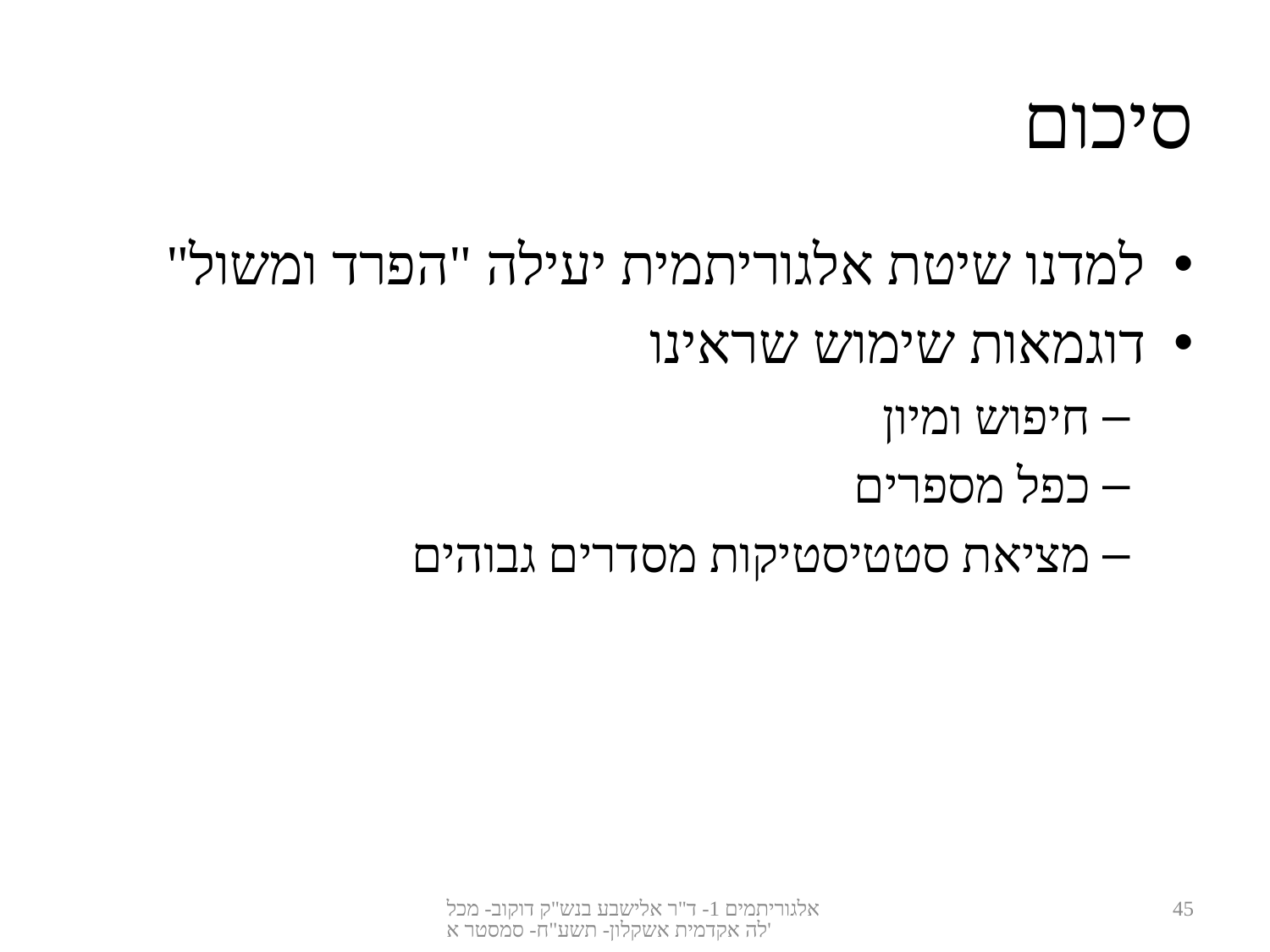

# סיכום
למדנו שיטת אלגוריתמית יעילה "הפרד ומשול"
דוגמאות שימוש שראינו
חיפוש ומיון
כפל מספרים
מציאת סטטיסטיקות מסדרים גבוהים
אלגוריתמים 1- ד"ר אלישבע בנש"ק דוקוב- מכללה אקדמית אשקלון- תשע"ח- סמסטר א'
45